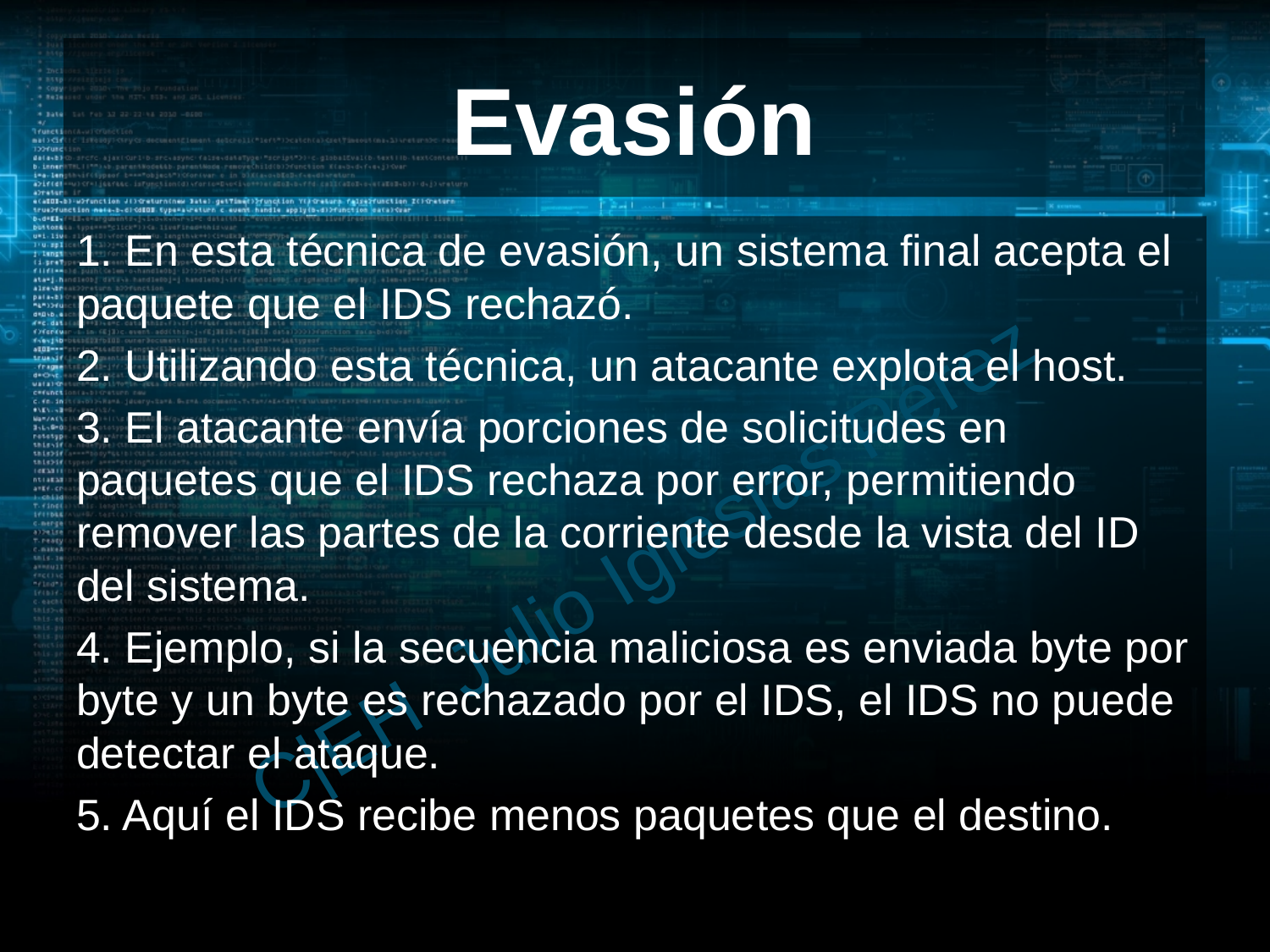

# Evasión
1. En esta técnica de evasión, un sistema final acepta el paquete que el IDS rechazó.
2. Utilizando esta técnica, un atacante explota el host.
3. El atacante envía porciones de solicitudes en paquetes que el IDS rechaza por error, permitiendo remover las partes de la corriente desde la vista del ID del sistema.
4. Ejemplo, si la secuencia maliciosa es enviada byte por byte y un byte es rechazado por el IDS, el IDS no puede detectar el ataque.
5. Aquí el IDS recibe menos paquetes que el destino.
C|EH  Julio Iglesias Pérez